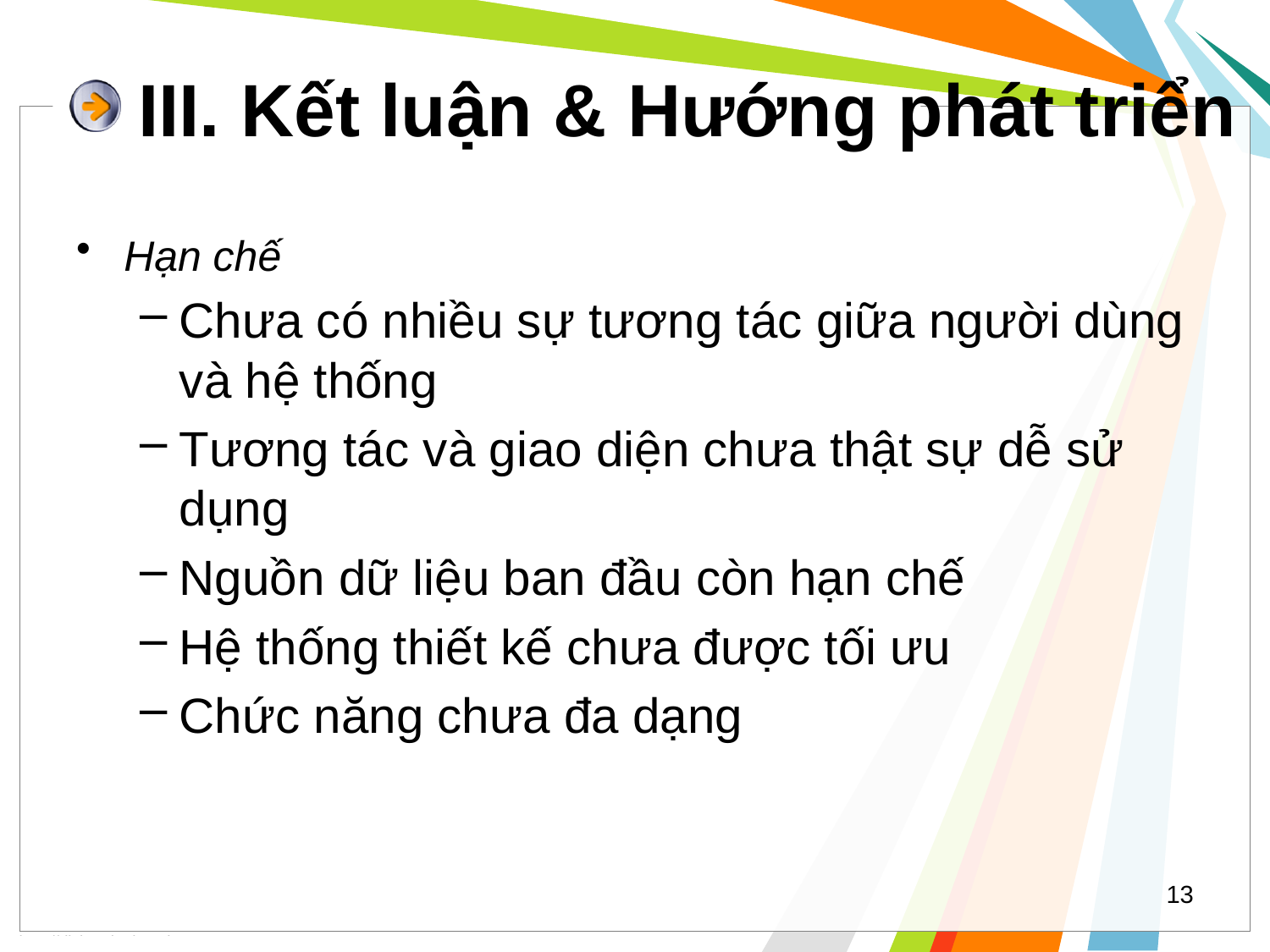

# III. Kết luận & Hướng phát triển
Hạn chế
Chưa có nhiều sự tương tác giữa người dùng và hệ thống
Tương tác và giao diện chưa thật sự dễ sử dụng
Nguồn dữ liệu ban đầu còn hạn chế
Hệ thống thiết kế chưa được tối ưu
Chức năng chưa đa dạng

13